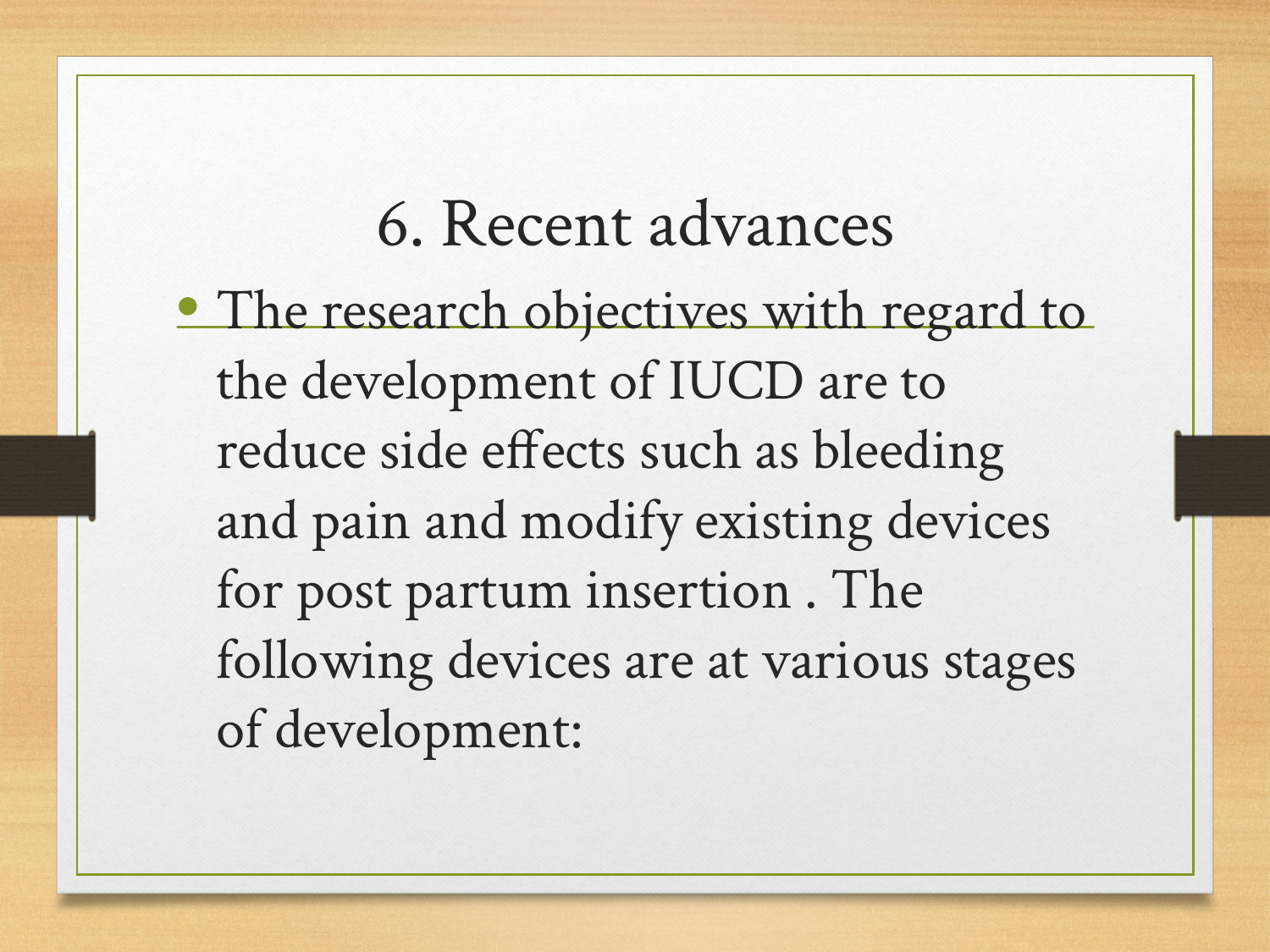

# 6. Recent advances
The research objectives with regard to the development of IUCD are to reduce side effects such as bleeding and pain and modify existing devices for post partum insertion . The following devices are at various stages of development: